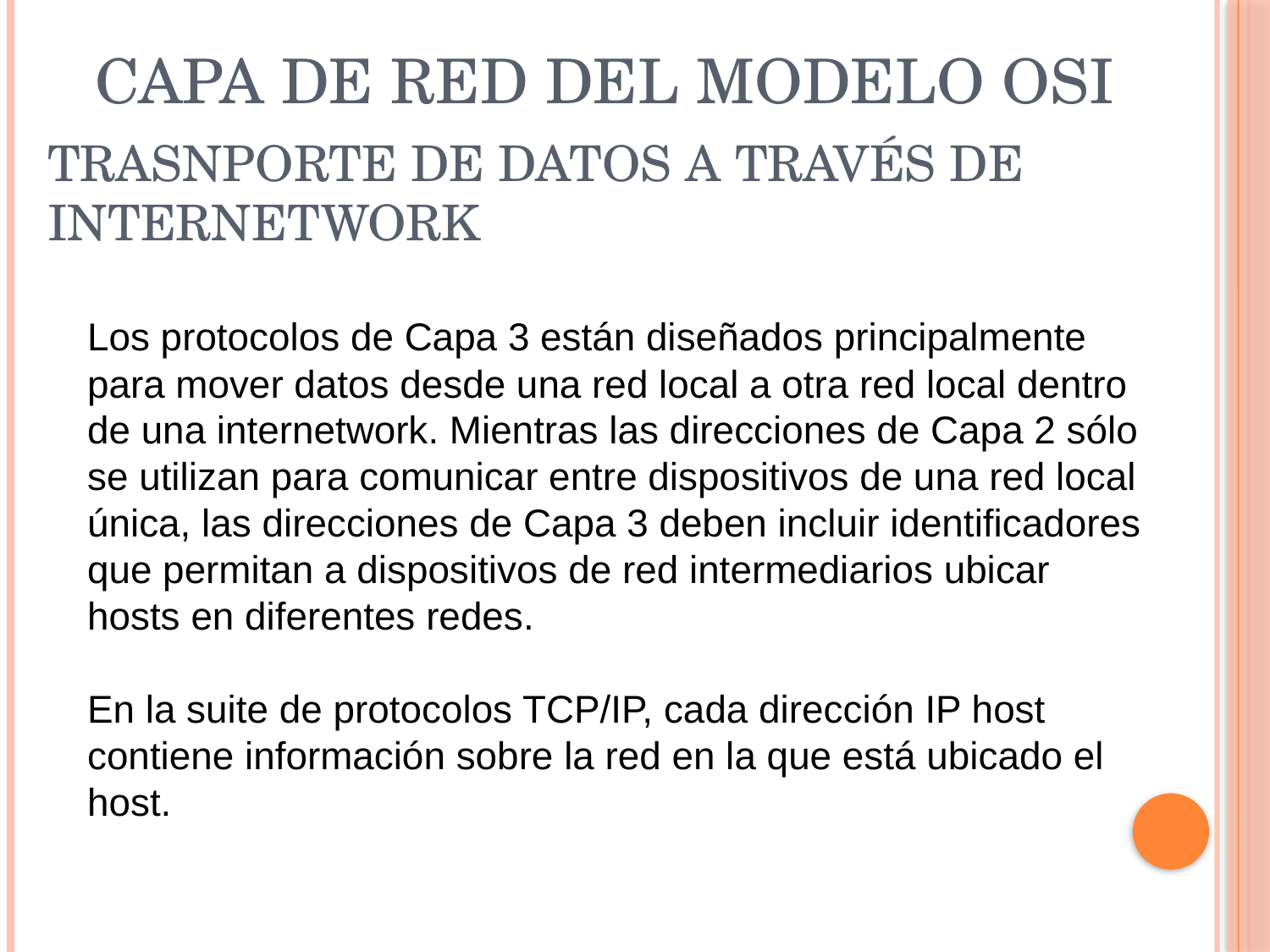

Capa de Red del modelo OSI
Trasnporte de datos a través de internetwork
Los protocolos de Capa 3 están diseñados principalmente para mover datos desde una red local a otra red local dentro de una internetwork. Mientras las direcciones de Capa 2 sólo se utilizan para comunicar entre dispositivos de una red local única, las direcciones de Capa 3 deben incluir identificadores que permitan a dispositivos de red intermediarios ubicar hosts en diferentes redes.

En la suite de protocolos TCP/IP, cada dirección IP host contiene información sobre la red en la que está ubicado el host.